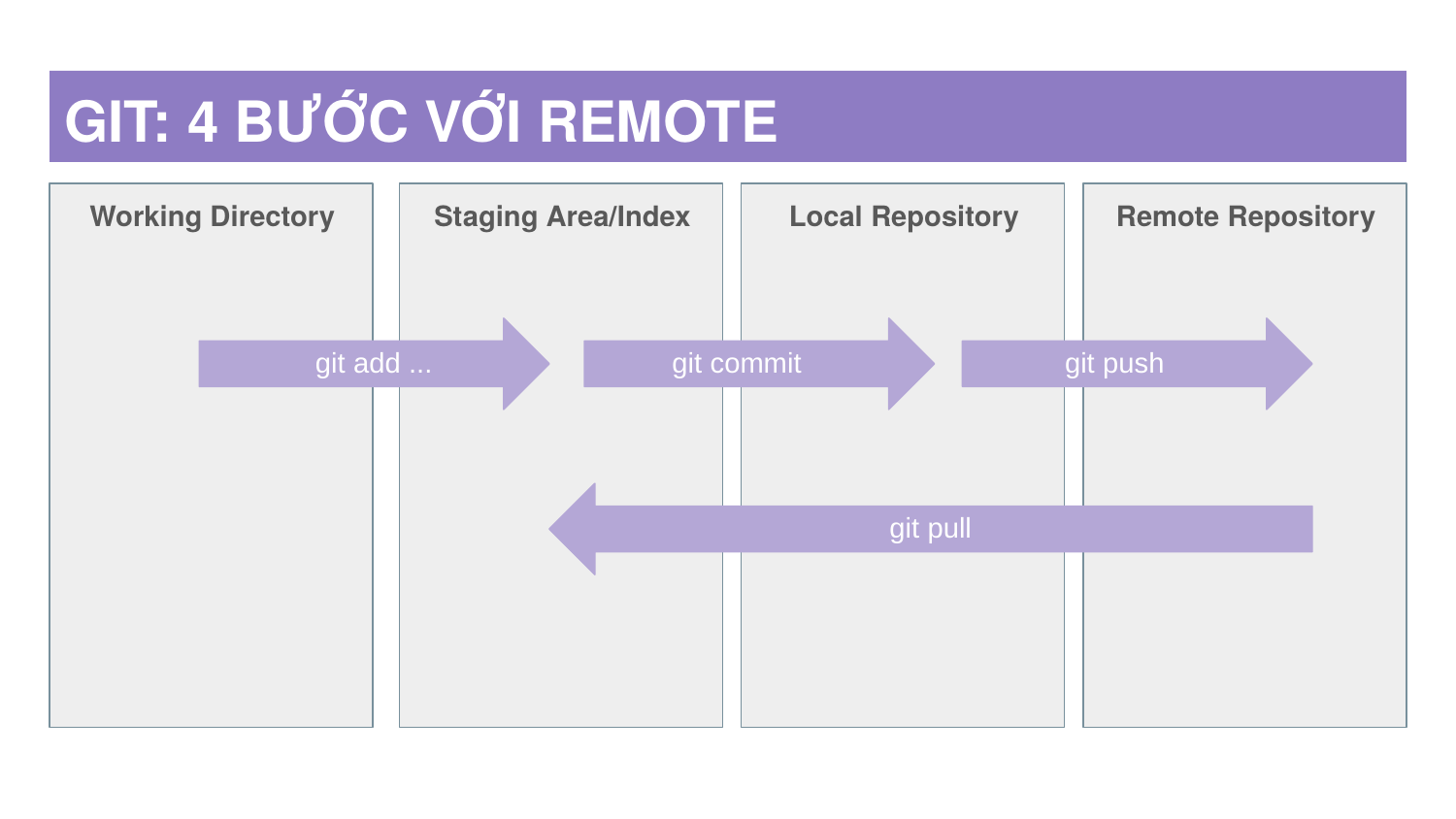

# GIT: 4 BƯỚC VỚI REMOTE

Working Directory

Staging Area/Index

Local Repository

Remote Repository

git add ...
git commit
git push

git pull